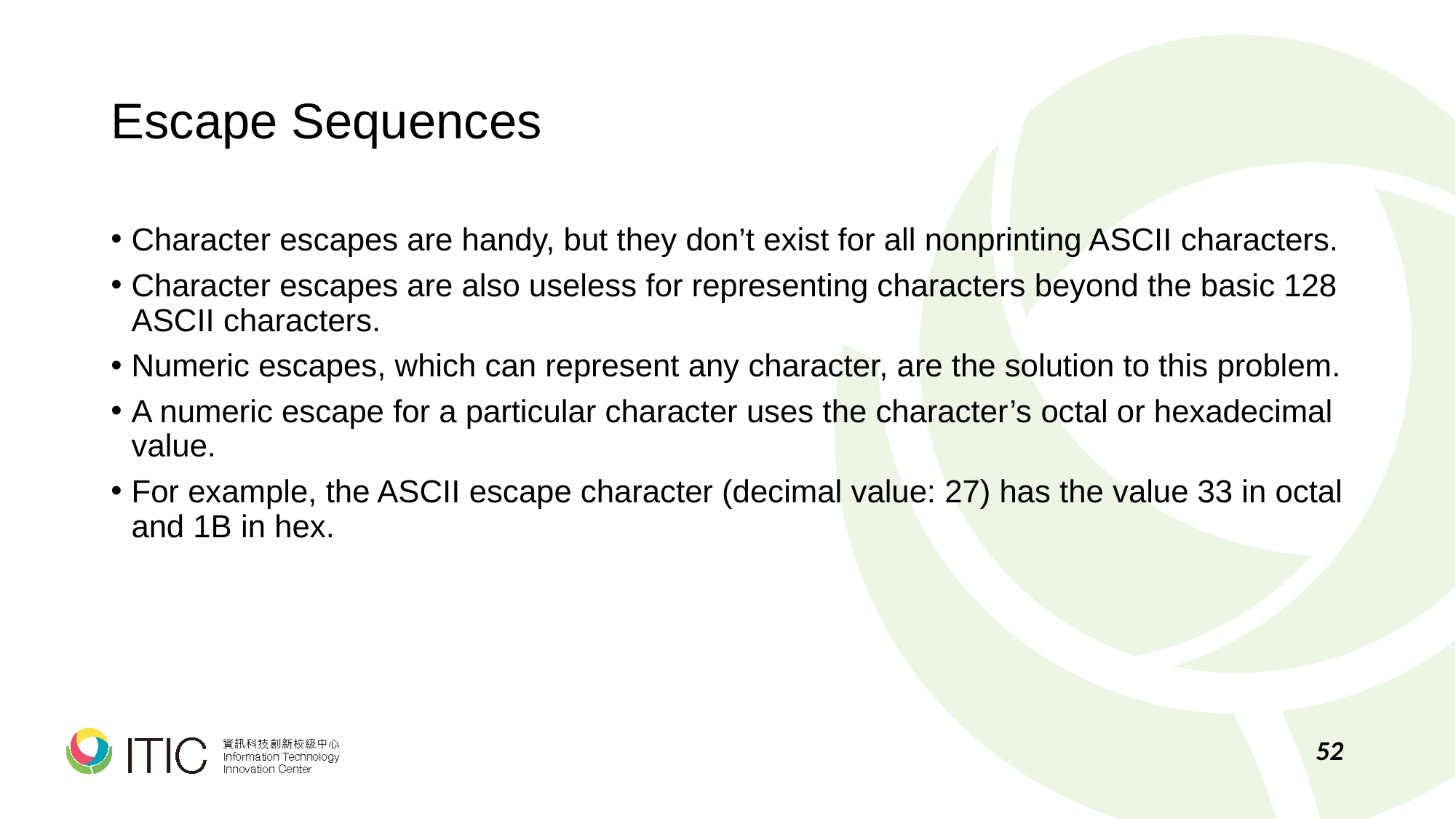

# Escape Sequences
Character escapes are handy, but they don’t exist for all nonprinting ASCII characters.
Character escapes are also useless for representing characters beyond the basic 128 ASCII characters.
Numeric escapes, which can represent any character, are the solution to this problem.
A numeric escape for a particular character uses the character’s octal or hexadecimal value.
For example, the ASCII escape character (decimal value: 27) has the value 33 in octal and 1B in hex.